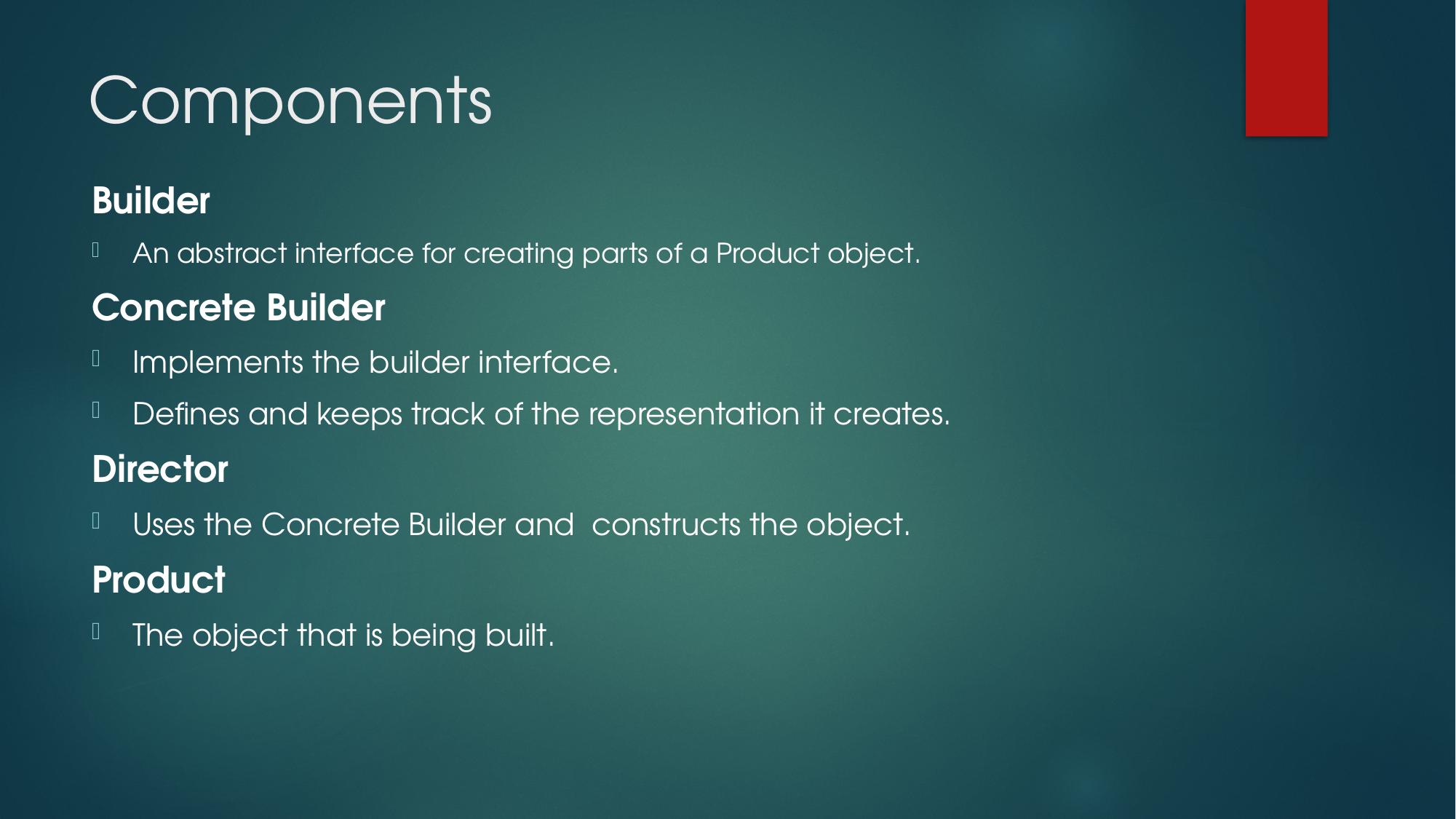

# Components
Builder
An abstract interface for creating parts of a Product object.
Concrete Builder
Implements the builder interface.
Defines and keeps track of the representation it creates.
Director
Uses the Concrete Builder and  constructs the object.
Product
The object that is being built.